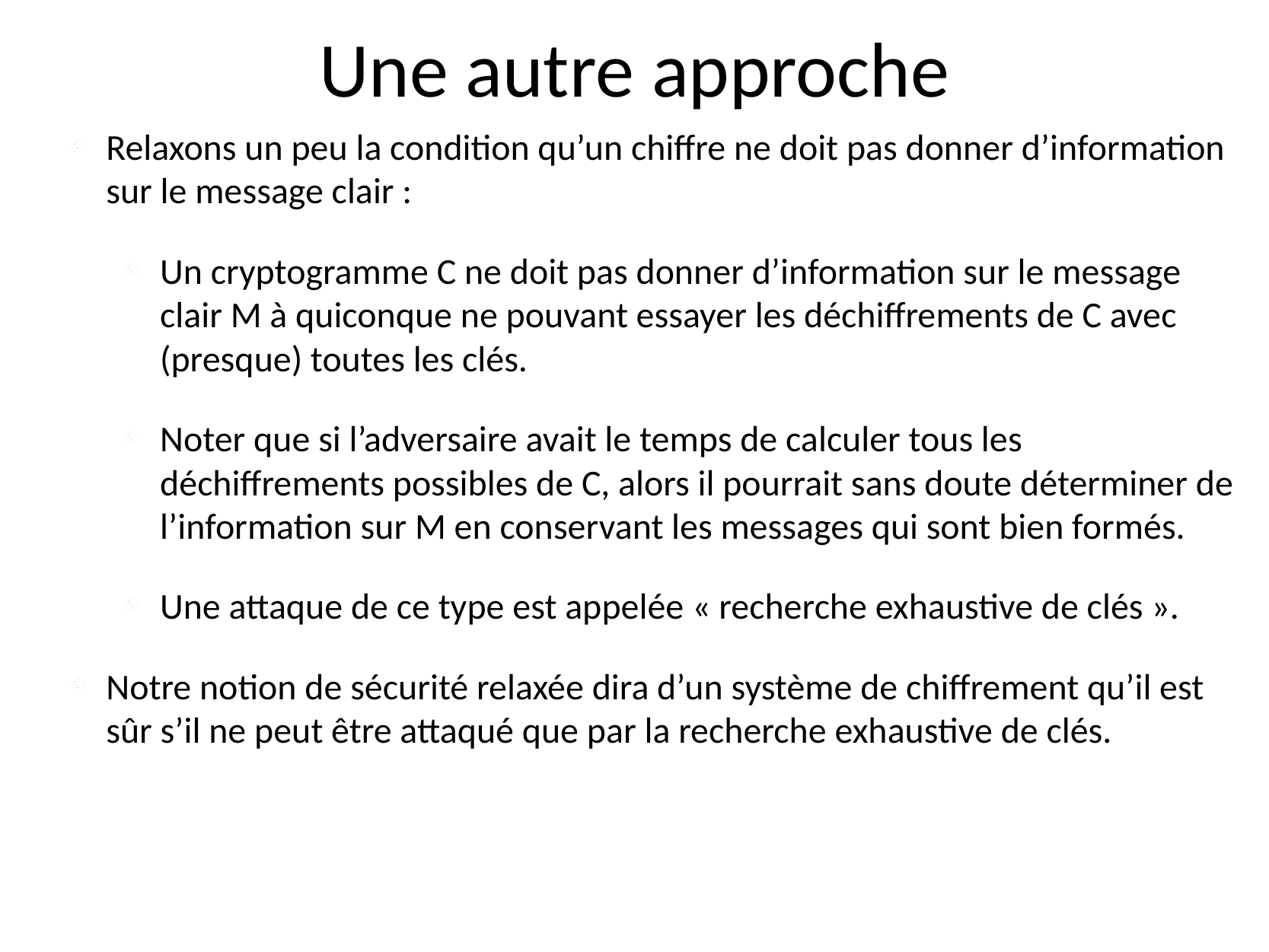

# Une autre approche
Relaxons un peu la condition qu’un chiffre ne doit pas donner d’information sur le message clair :
Un cryptogramme C ne doit pas donner d’information sur le message clair M à quiconque ne pouvant essayer les déchiffrements de C avec (presque) toutes les clés.
Noter que si l’adversaire avait le temps de calculer tous les déchiffrements possibles de C, alors il pourrait sans doute déterminer de l’information sur M en conservant les messages qui sont bien formés.
Une attaque de ce type est appelée « recherche exhaustive de clés ».
Notre notion de sécurité relaxée dira d’un système de chiffrement qu’il est sûr s’il ne peut être attaqué que par la recherche exhaustive de clés.